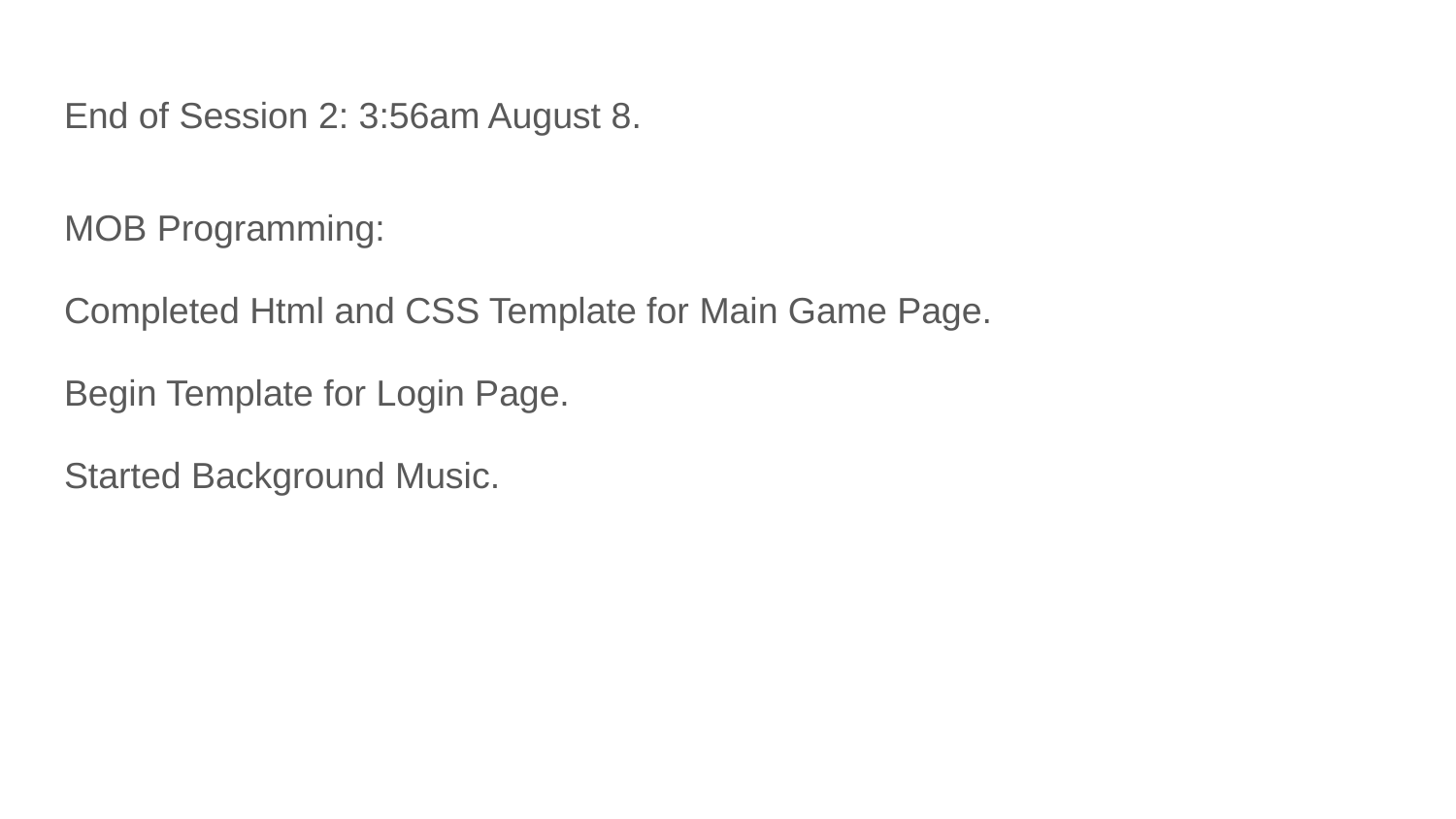

# End of Session 2: 3:56am August 8.

MOB Programming:
Completed Html and CSS Template for Main Game Page.
Begin Template for Login Page.
Started Background Music.